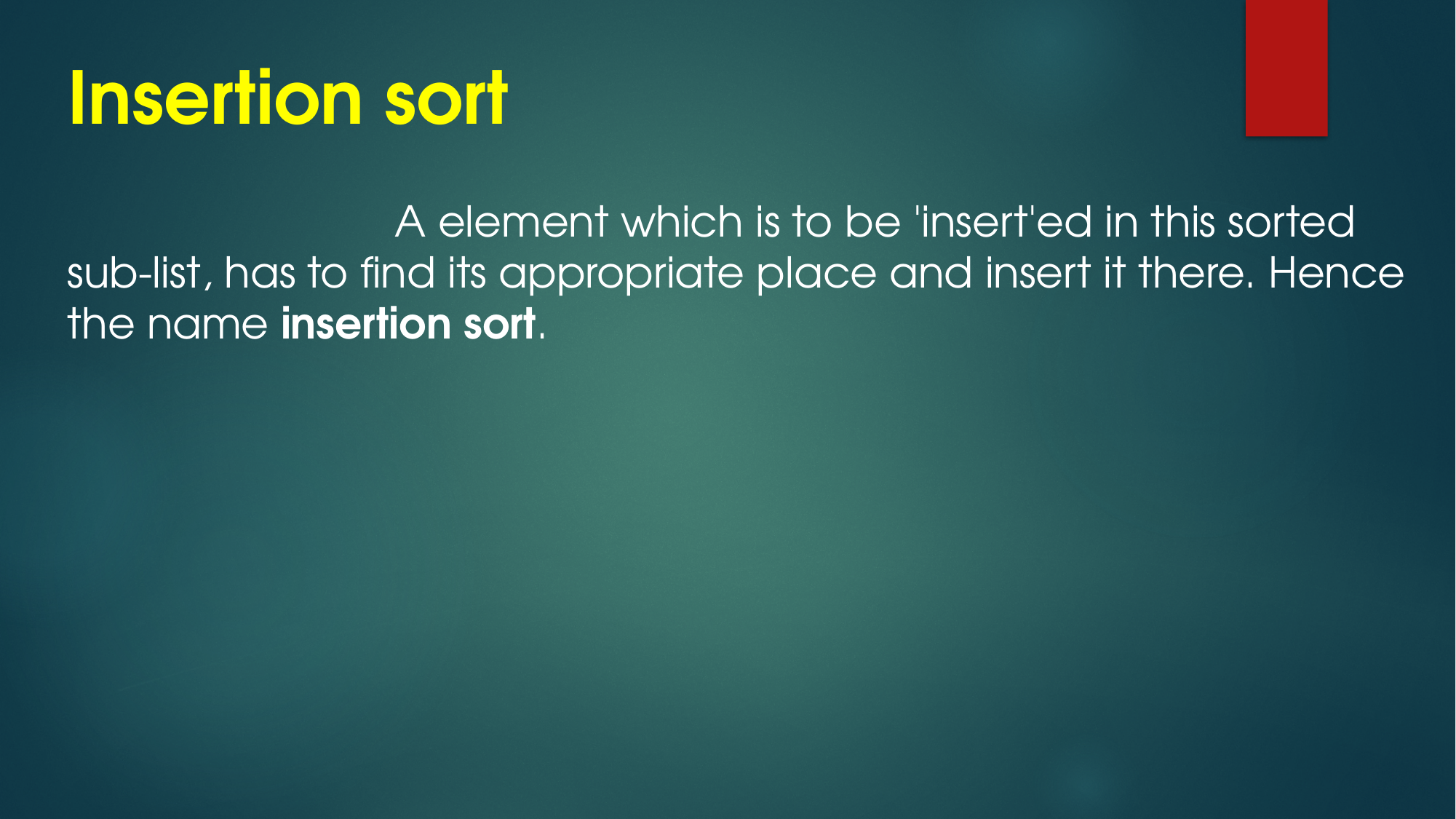

# Insertion sort
			A element which is to be 'insert'ed in this sorted sub-list, has to find its appropriate place and insert it there. Hence the name insertion sort.